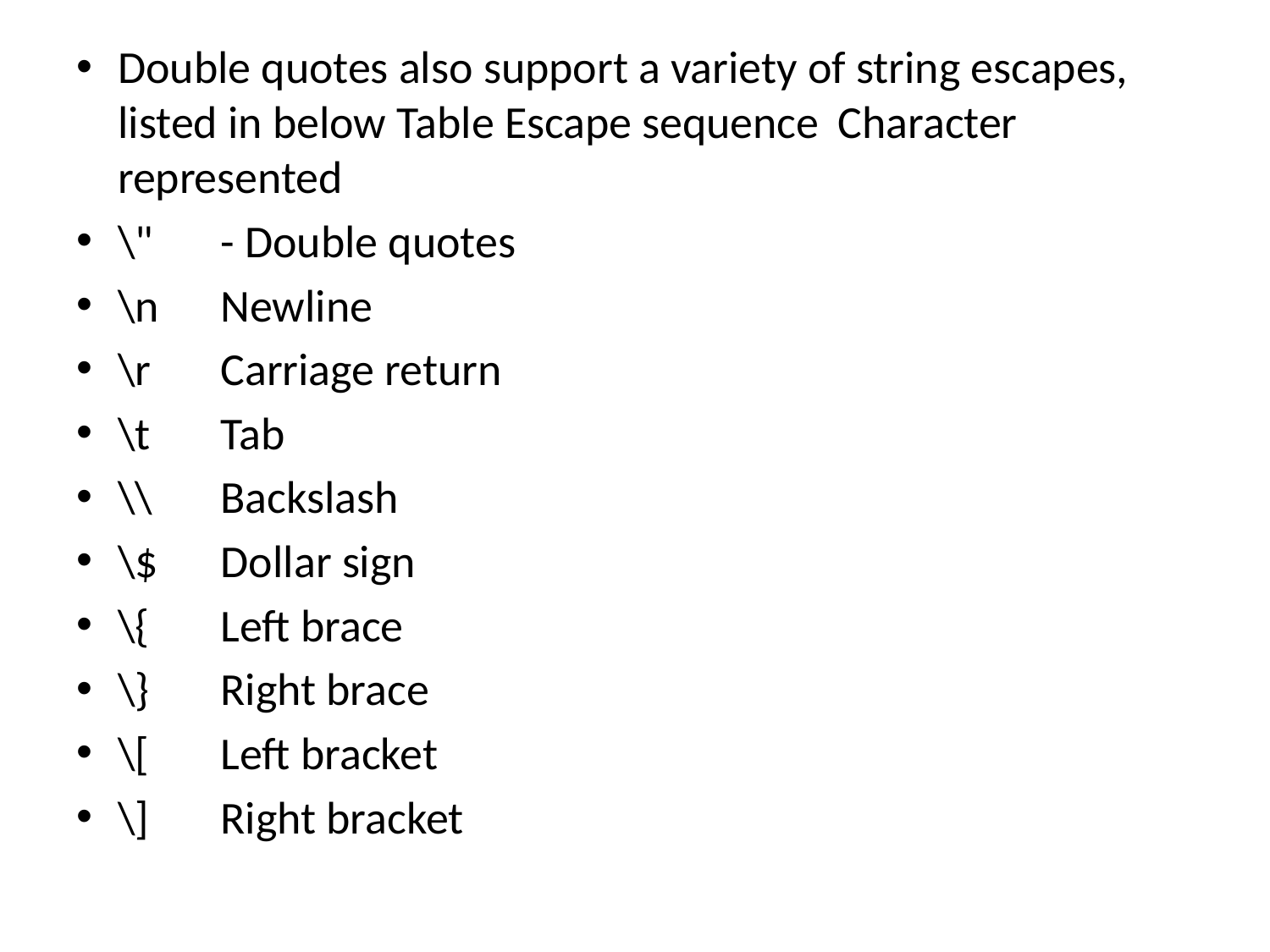

Double quotes also support a variety of string escapes, listed in below Table Escape sequence 	Character represented
\" 			- Double quotes
\n 			Newline
\r 			Carriage return
\t 			Tab
\\ 			Backslash
\$ 			Dollar sign
\{ 			Left brace
\} 			Right brace
\[ 			Left bracket
\] 			Right bracket